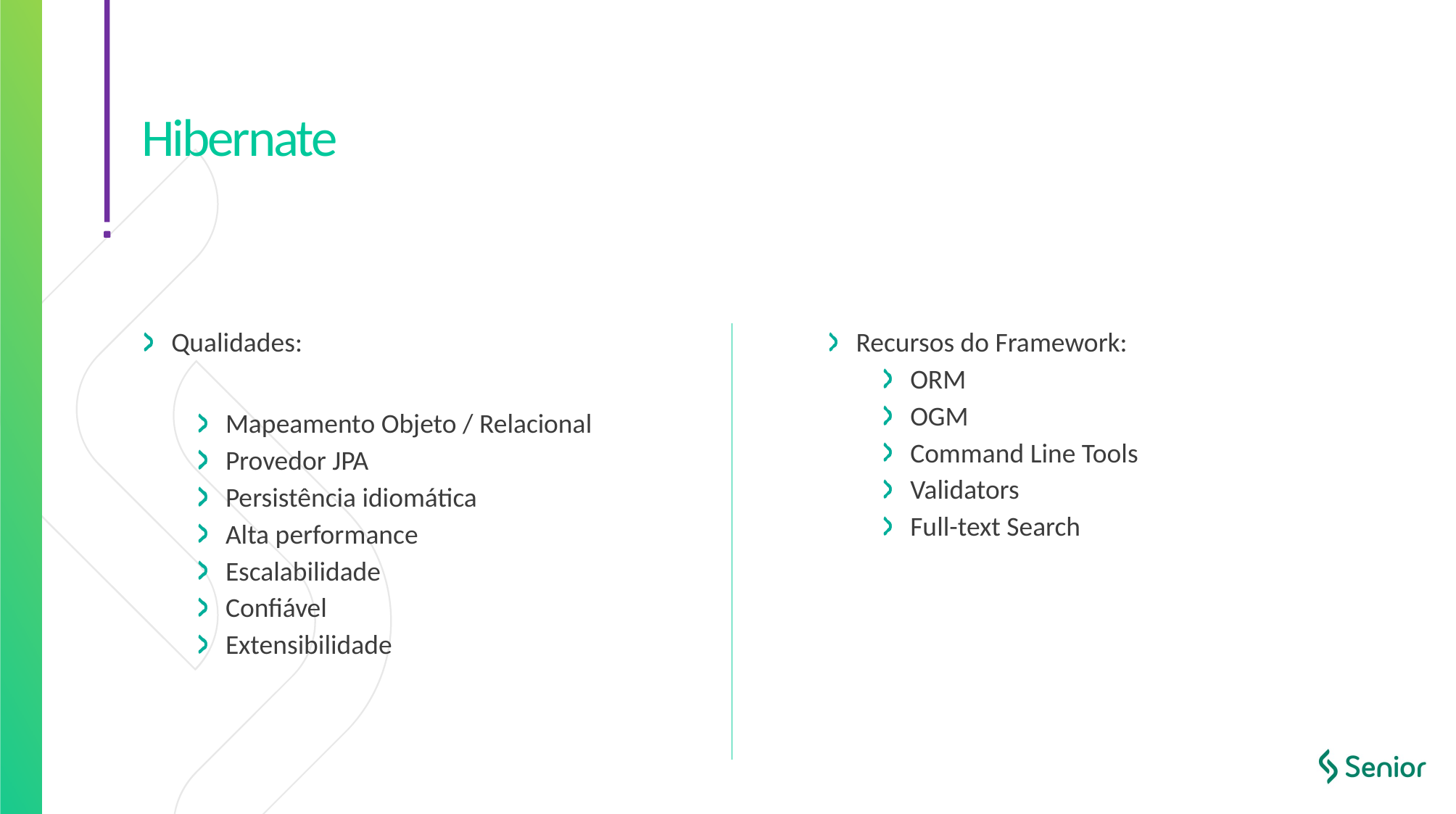

# Hibernate

Qualidades:

Mapeamento Objeto / Relacional
Provedor JPA
Persistência idiomática
Alta performance
Escalabilidade
Confiável
Extensibilidade

Recursos do Framework:
ORM
OGM
Command Line Tools
Validators
Full-text Search